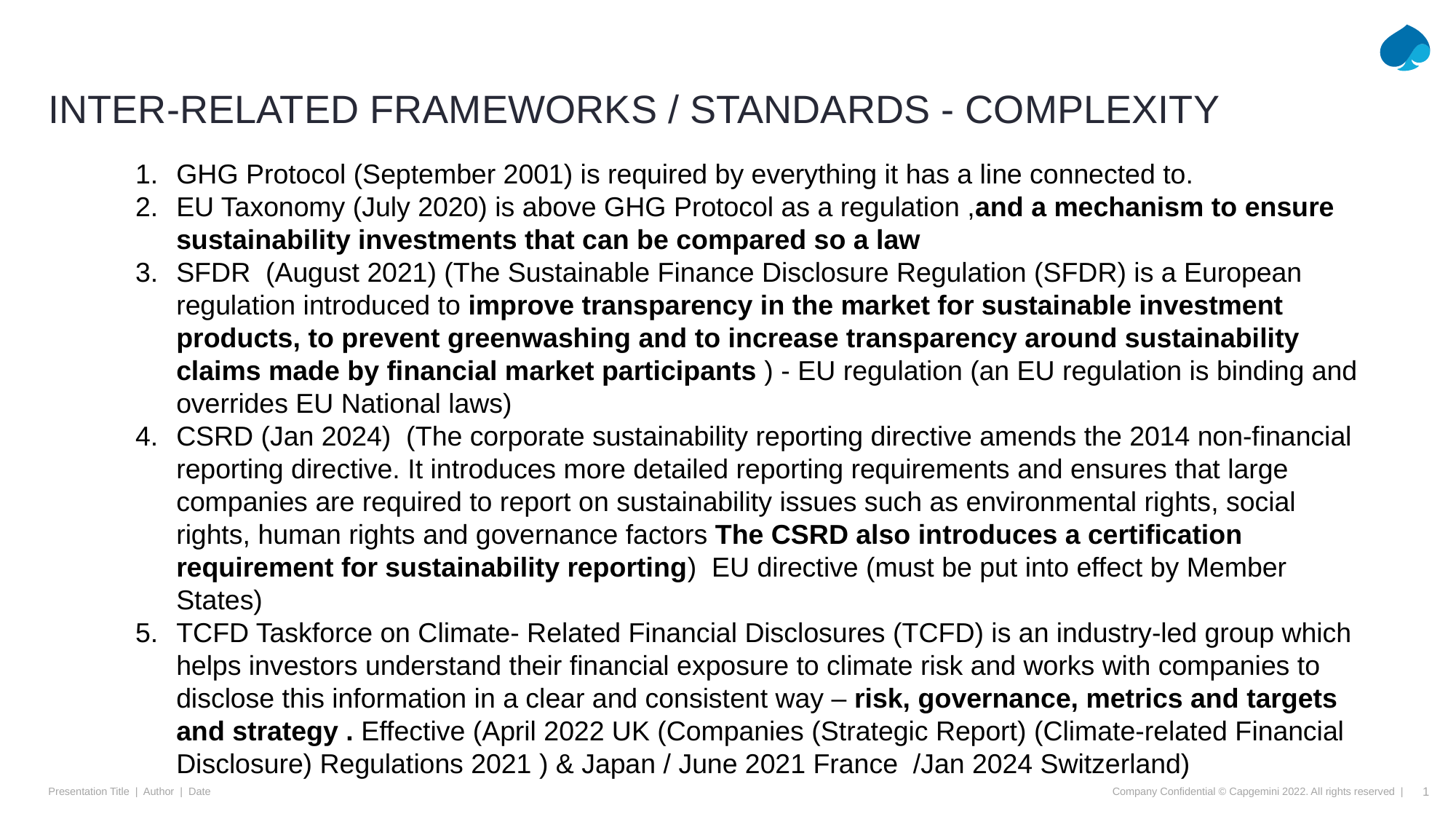

Capgemini
# INTER-RELATED FRAMEWORKS / STANDARDS - COMPLEXITY
GHG Protocol (September 2001) is required by everything it has a line connected to.
EU Taxonomy (July 2020) is above GHG Protocol as a regulation ,and a mechanism to ensure sustainability investments that can be compared so a law
SFDR  (August 2021) (The Sustainable Finance Disclosure Regulation (SFDR) is a European regulation introduced to improve transparency in the market for sustainable investment products, to prevent greenwashing and to increase transparency around sustainability claims made by financial market participants ) - EU regulation (an EU regulation is binding and overrides EU National laws)
CSRD (Jan 2024)  (The corporate sustainability reporting directive amends the 2014 non-financial reporting directive. It introduces more detailed reporting requirements and ensures that large companies are required to report on sustainability issues such as environmental rights, social rights, human rights and governance factors The CSRD also introduces a certification requirement for sustainability reporting)  EU directive (must be put into effect by Member States)
TCFD Taskforce on Climate- Related Financial Disclosures (TCFD) is an industry-led group which helps investors understand their financial exposure to climate risk and works with companies to disclose this information in a clear and consistent way – risk, governance, metrics and targets and strategy . Effective (April 2022 UK (Companies (Strategic Report) (Climate-related Financial Disclosure) Regulations 2021 ) & Japan / June 2021 France  /Jan 2024 Switzerland)